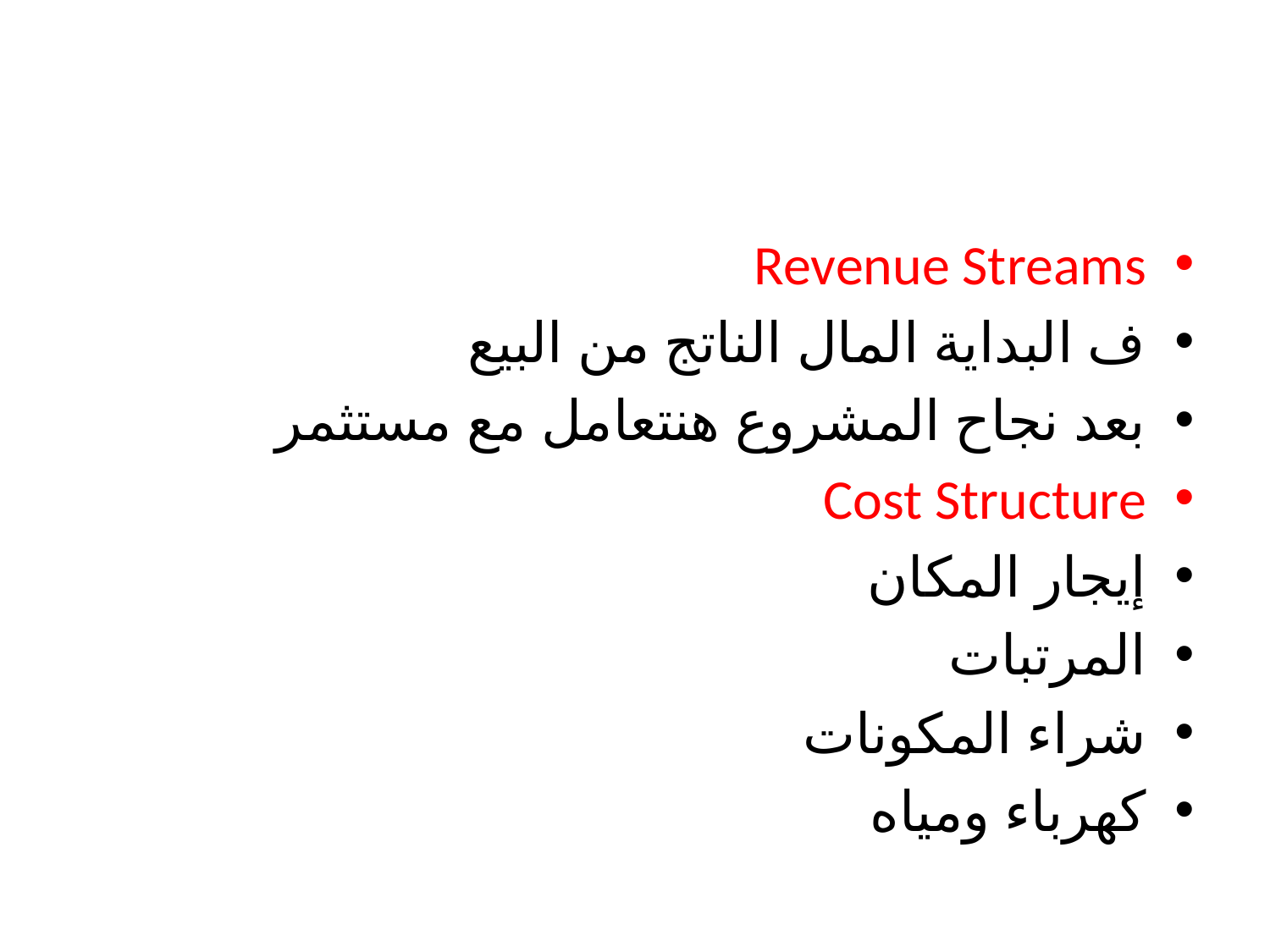

#
Revenue Streams
ف البداية المال الناتج من البيع
بعد نجاح المشروع هنتعامل مع مستثمر
Cost Structure
إيجار المكان
المرتبات
شراء المكونات
كهرباء ومياه